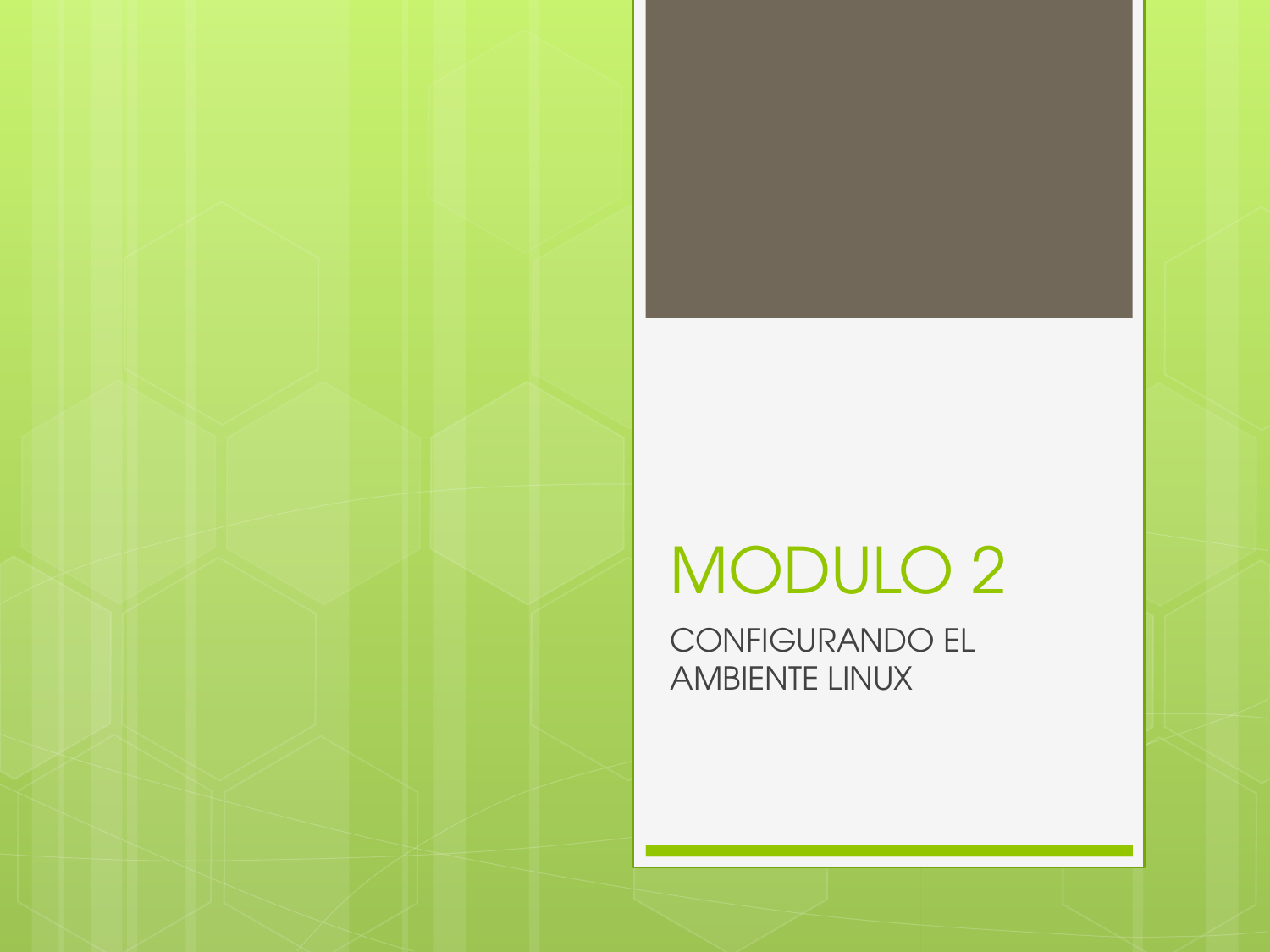

# MODULO 2
CONFIGURANDO EL AMBIENTE LINUX